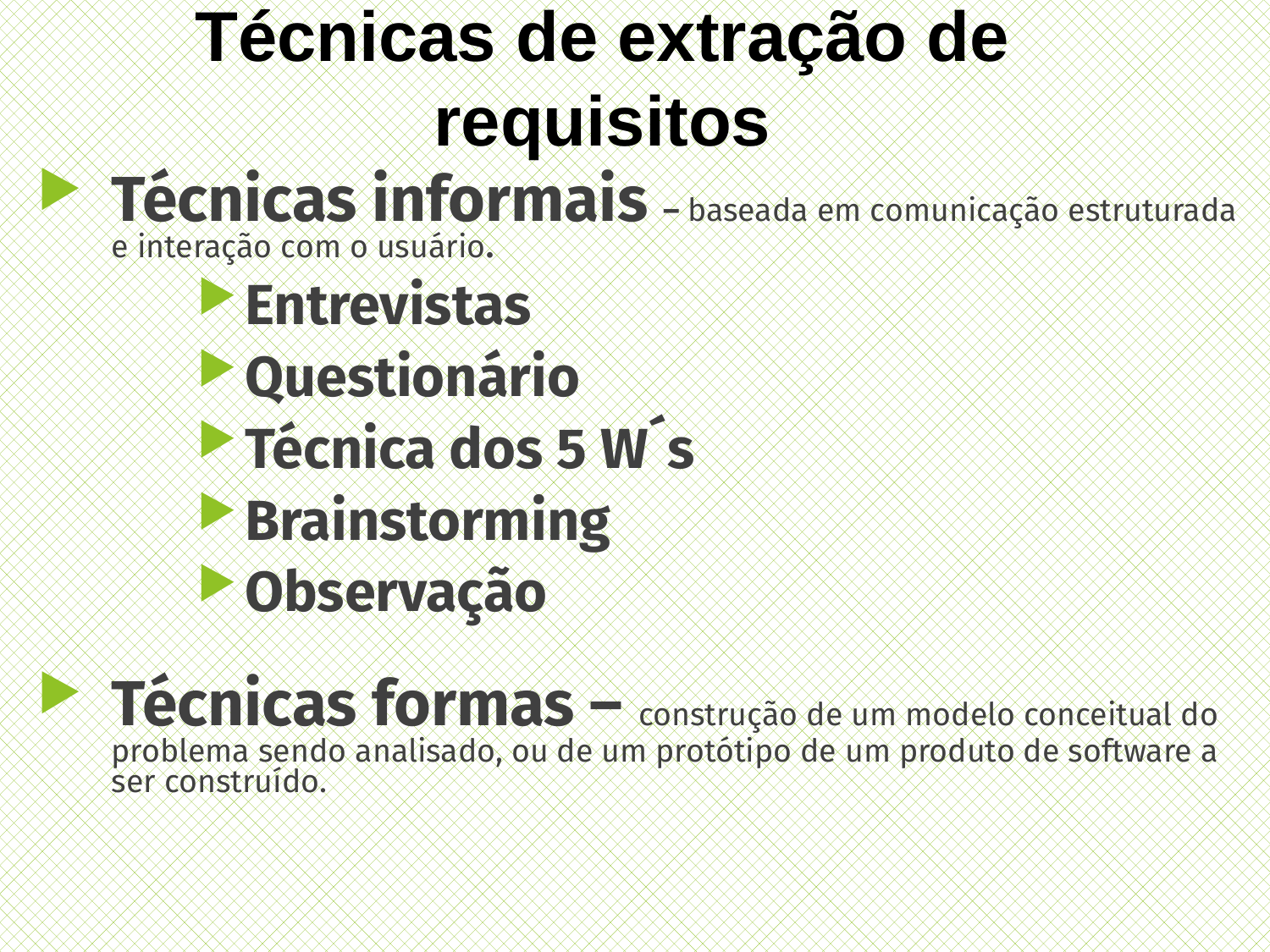

Técnicas de extração de requisitos
Técnicas informais – baseada em comunicação estruturada e interação com o usuário.
Entrevistas
Questionário
Técnica dos 5 W´s
Brainstorming
Observação

Técnicas formas – construção de um modelo conceitual do problema sendo analisado, ou de um protótipo de um produto de software a ser construído.

33